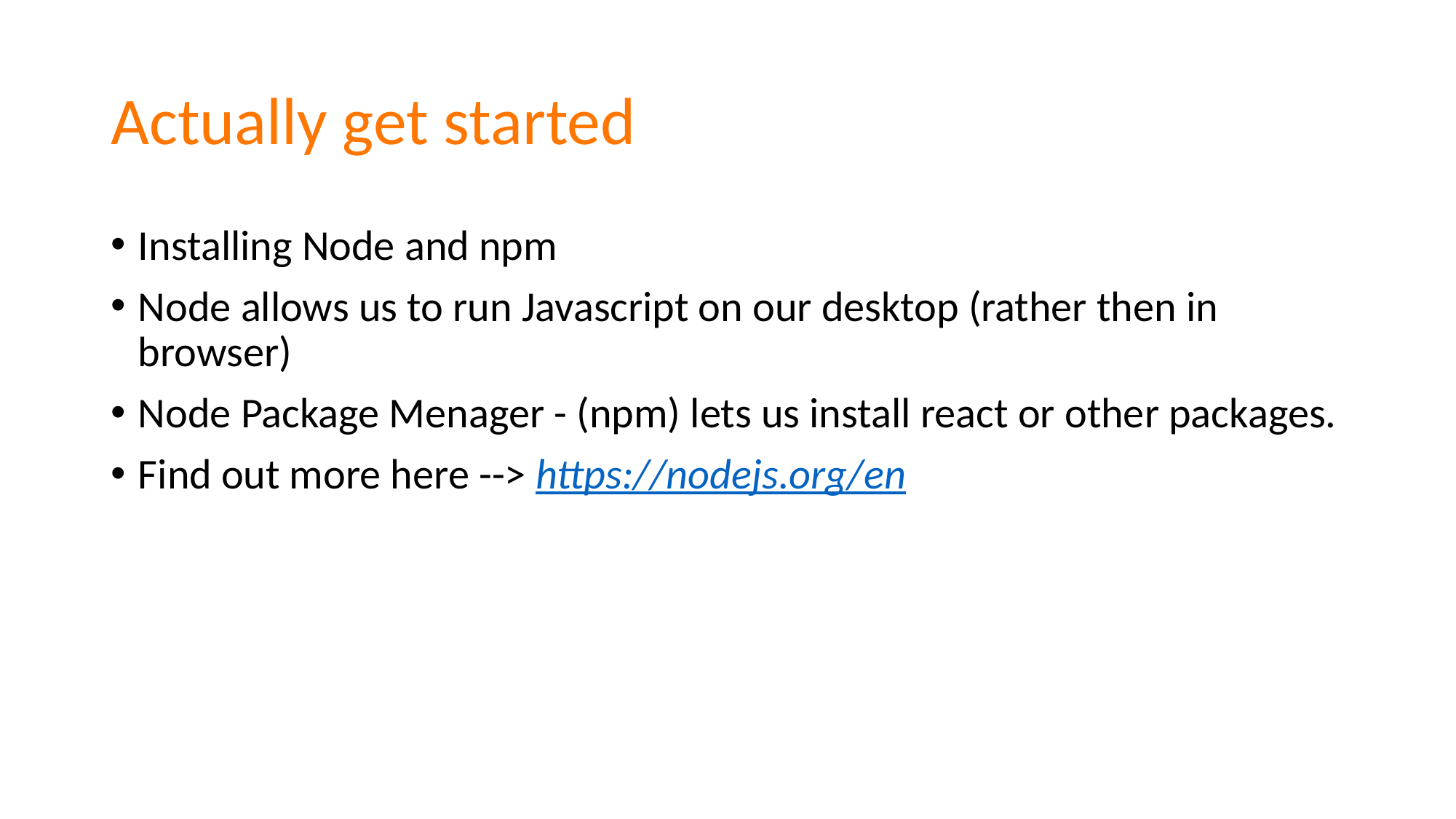

# Actually get started
Installing Node and npm
Node allows us to run Javascript on our desktop (rather then in browser)
Node Package Menager - (npm) lets us install react or other packages.
Find out more here --> https://nodejs.org/en